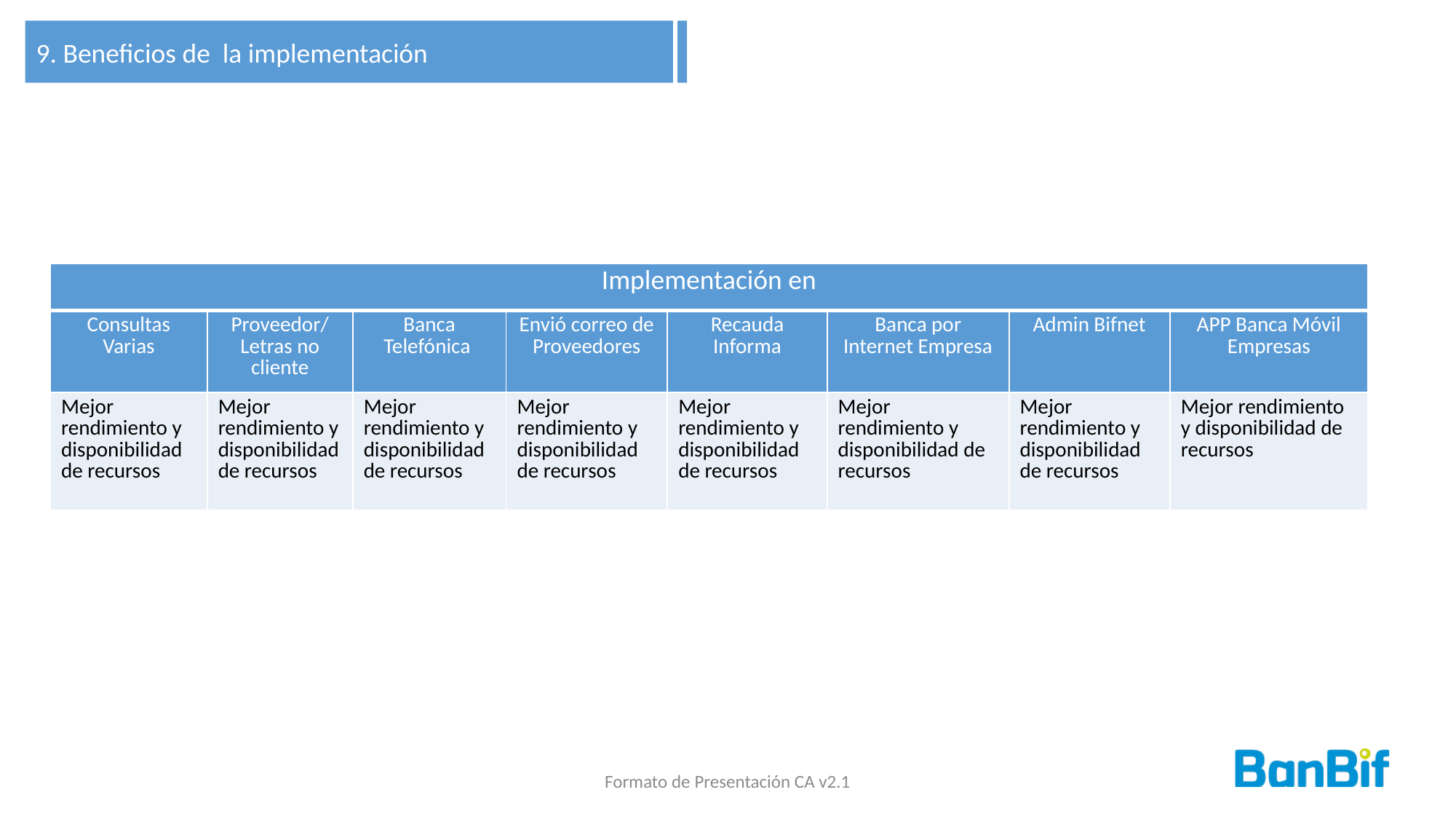

9. Beneficios de  la implementación
| Implementación en |  |  |  |  |  |  |  |
| --- | --- | --- | --- | --- | --- | --- | --- |
| Consultas Varias | Proveedor/Letras no cliente | Banca Telefónica | Envió correo de Proveedores | Recauda Informa | Banca por Internet Empresa | Admin Bifnet | APP Banca Móvil Empresas |
| Mejor rendimiento y disponibilidad de recursos | Mejor rendimiento y disponibilidad de recursos | Mejor rendimiento y disponibilidad de recursos | Mejor rendimiento y disponibilidad de recursos | Mejor rendimiento y disponibilidad de recursos | Mejor rendimiento y disponibilidad de recursos | Mejor rendimiento y disponibilidad de recursos | Mejor rendimiento y disponibilidad de recursos |
Formato de Presentación CA v2.1